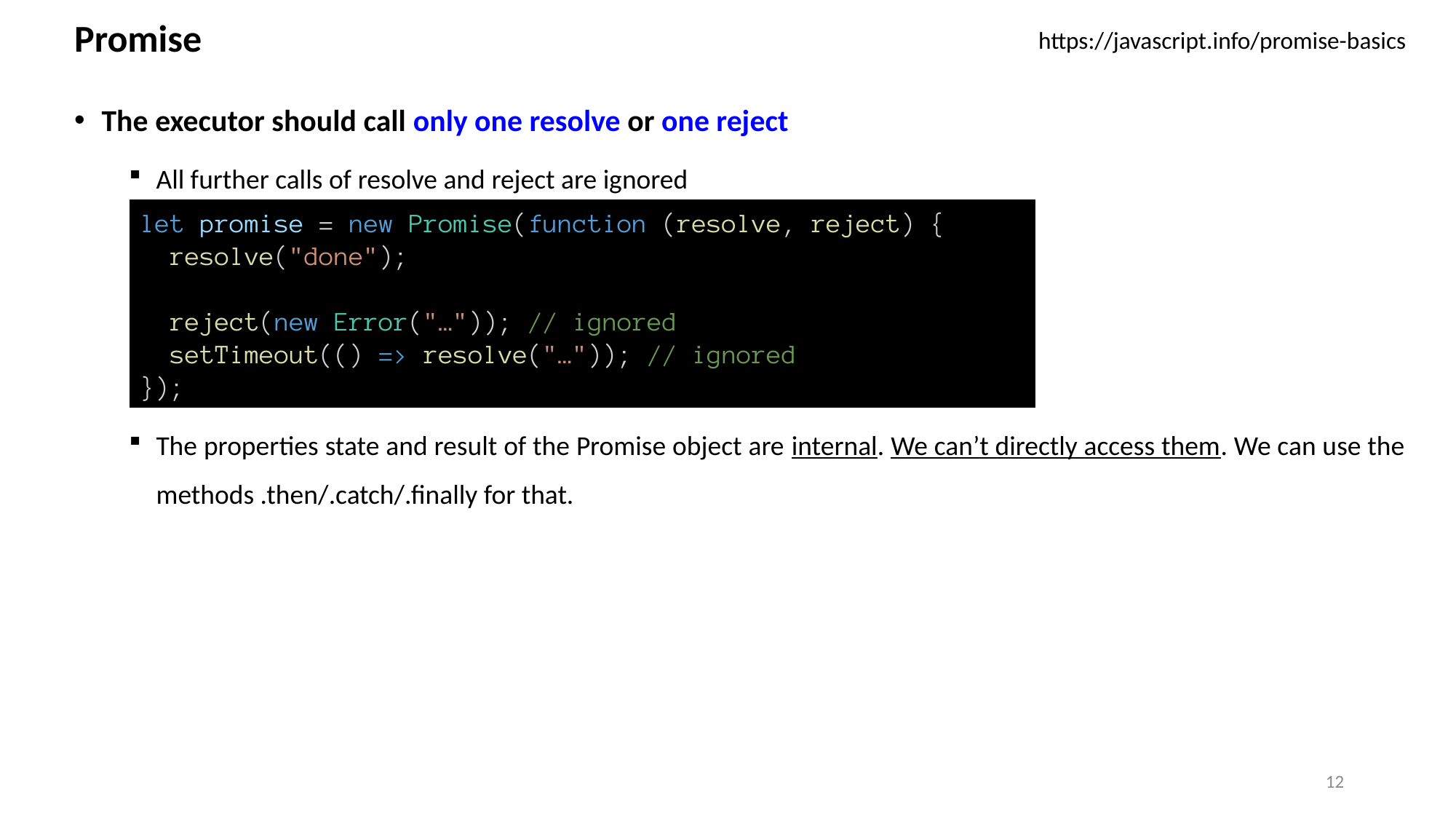

# Promise
https://javascript.info/promise-basics
The executor should call only one resolve or one reject
All further calls of resolve and reject are ignored

The properties state and result of the Promise object are internal. We can’t directly access them. We can use the methods .then/.catch/.finally for that.

let promise = new Promise(function (resolve, reject) {
  resolve("done");
  reject(new Error("…")); // ignored
  setTimeout(() => resolve("…")); // ignored
});
12